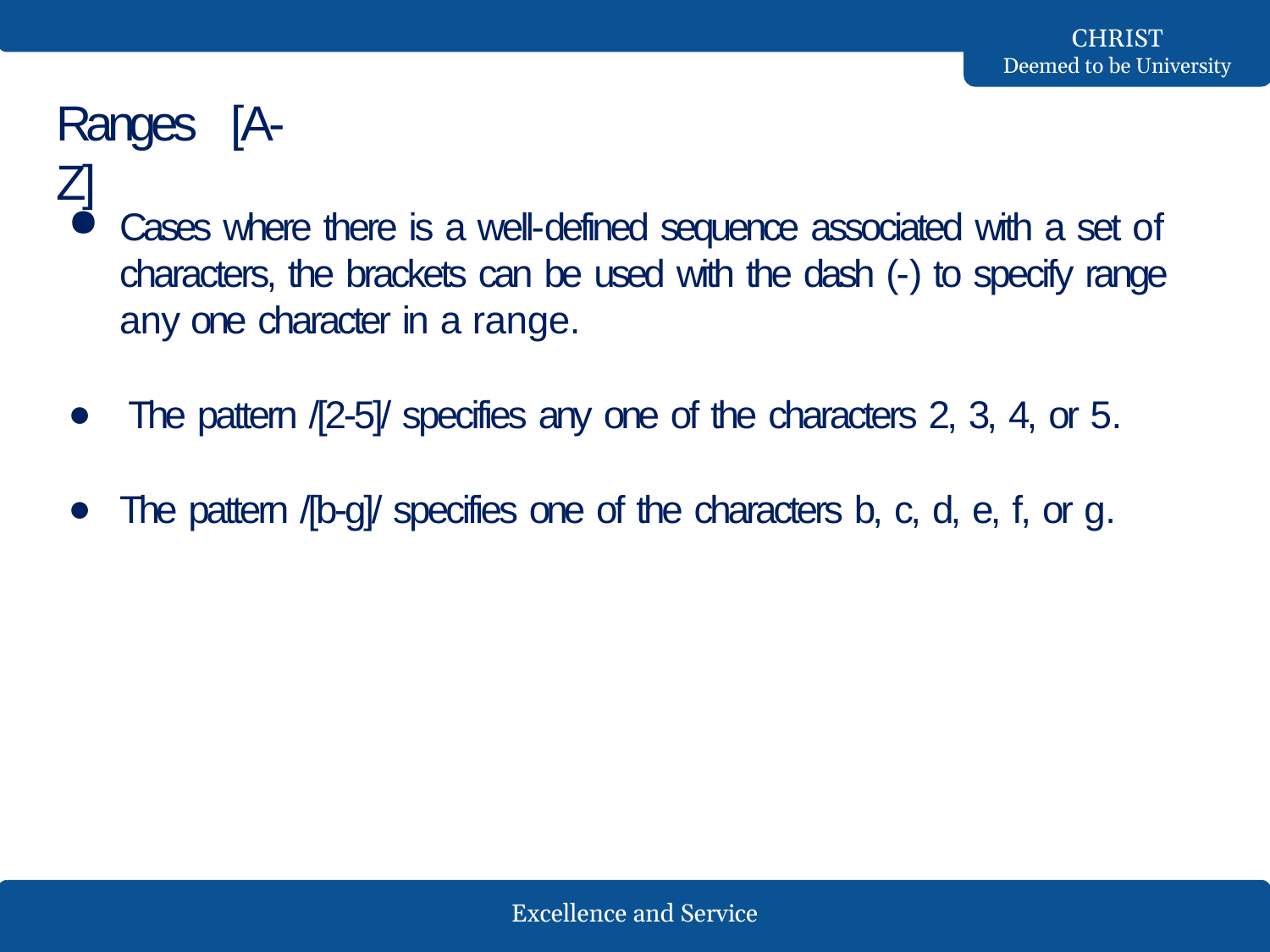

CHRIST
Deemed to be University
# Ranges	[A-Z]
Cases where there is a well-defined sequence associated with a set of characters, the brackets can be used with the dash (-) to specify range any one character in a range.

The pattern /[2-5]/ specifies any one of the characters 2, 3, 4, or 5.

The pattern /[b-g]/ specifies one of the characters b, c, d, e, f, or g.
Excellence and Service